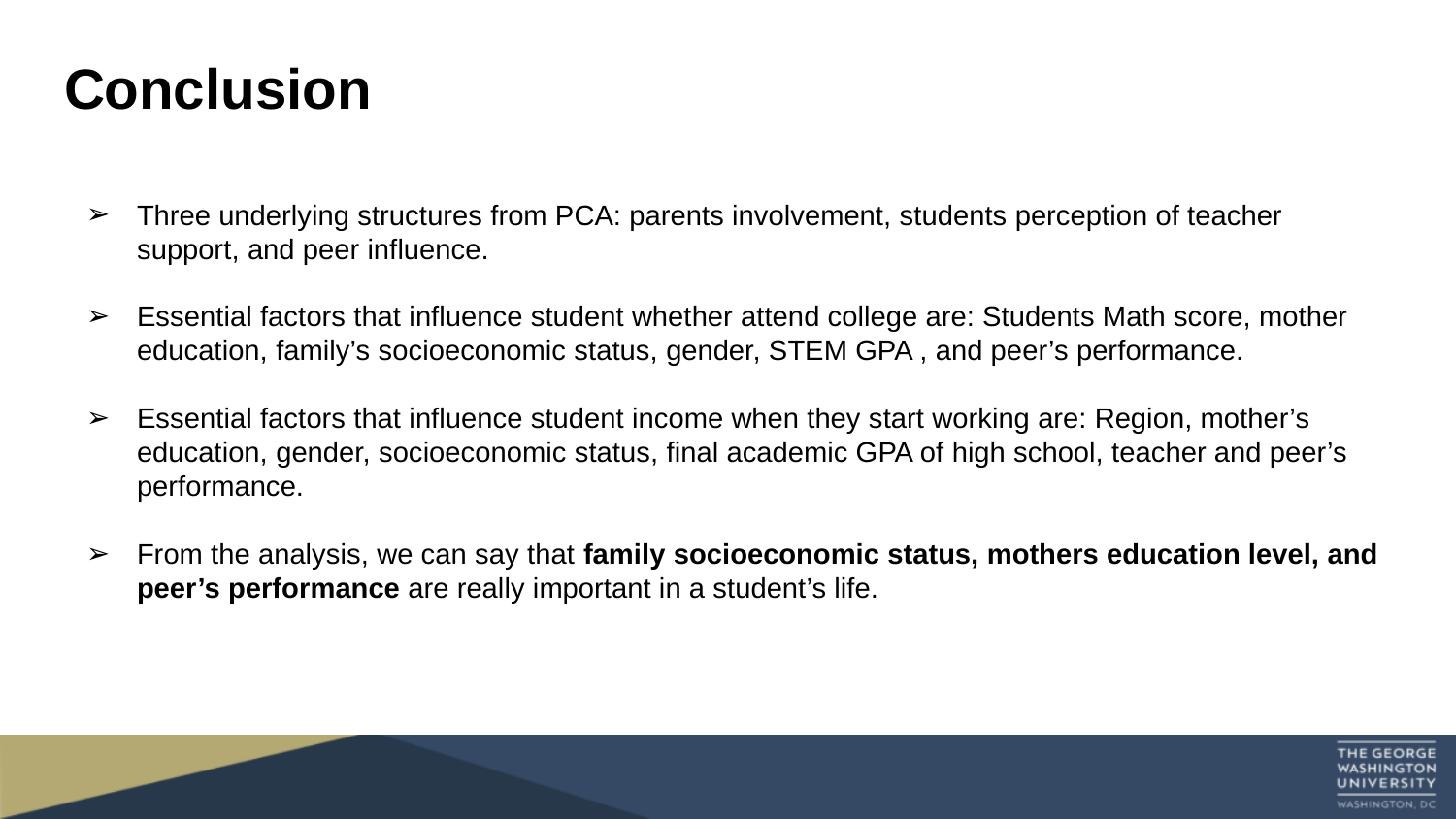

# Conclusion
Three underlying structures from PCA: parents involvement, students perception of teacher support, and peer influence.

Essential factors that influence student whether attend college are: Students Math score, mother education, family’s socioeconomic status, gender, STEM GPA , and peer’s performance.

Essential factors that influence student income when they start working are: Region, mother’s education, gender, socioeconomic status, final academic GPA of high school, teacher and peer’s performance.

From the analysis, we can say that family socioeconomic status, mothers education level, and peer’s performance are really important in a student’s life.